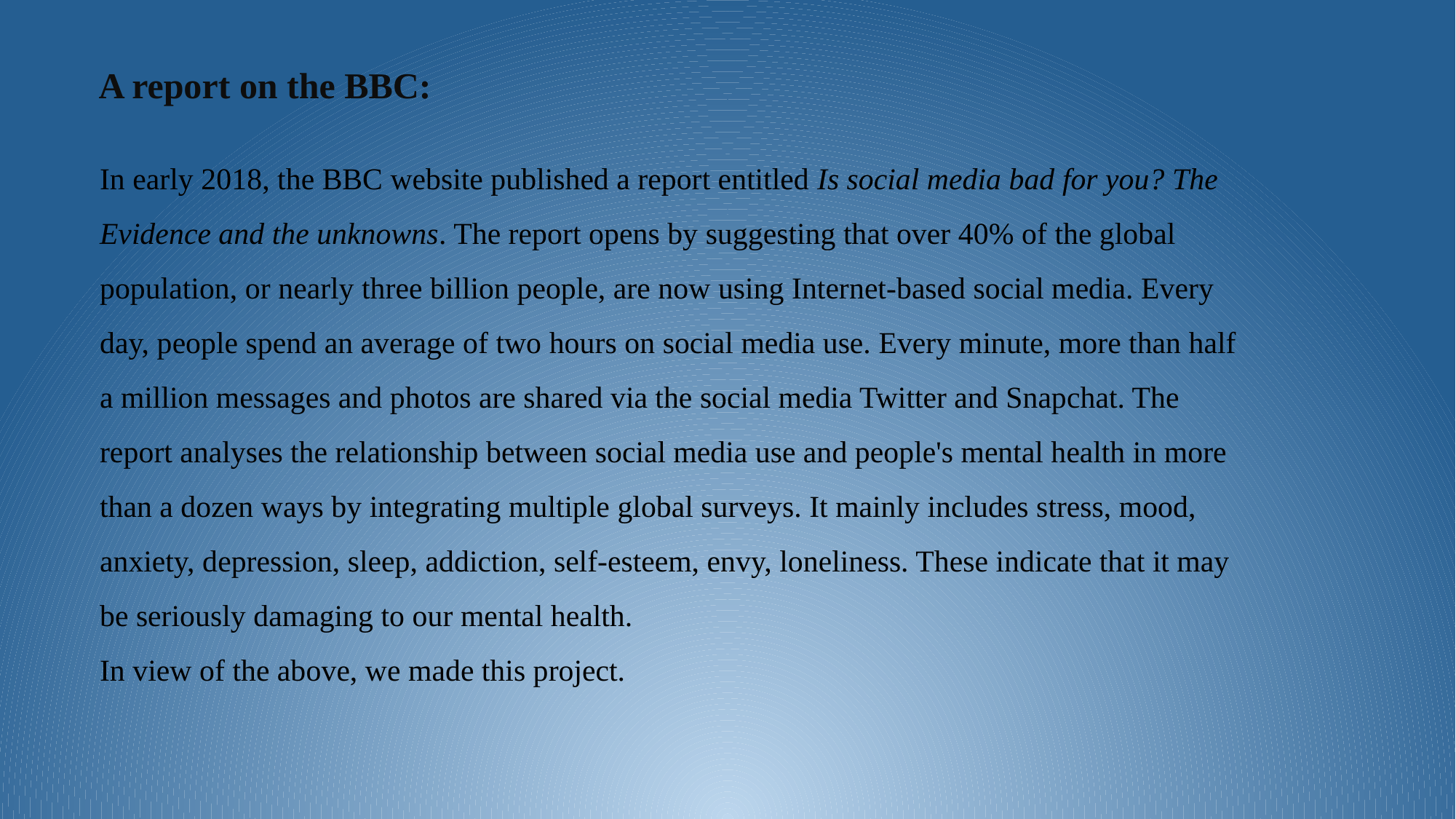

A report on the BBC:

In early 2018, the BBC website published a report entitled Is social media bad for you? The Evidence and the unknowns. The report opens by suggesting that over 40% of the global population, or nearly three billion people, are now using Internet-based social media. Every day, people spend an average of two hours on social media use. Every minute, more than half a million messages and photos are shared via the social media Twitter and Snapchat. The report analyses the relationship between social media use and people's mental health in more than a dozen ways by integrating multiple global surveys. It mainly includes stress, mood, anxiety, depression, sleep, addiction, self-esteem, envy, loneliness. These indicate that it may be seriously damaging to our mental health.
In view of the above, we made this project.